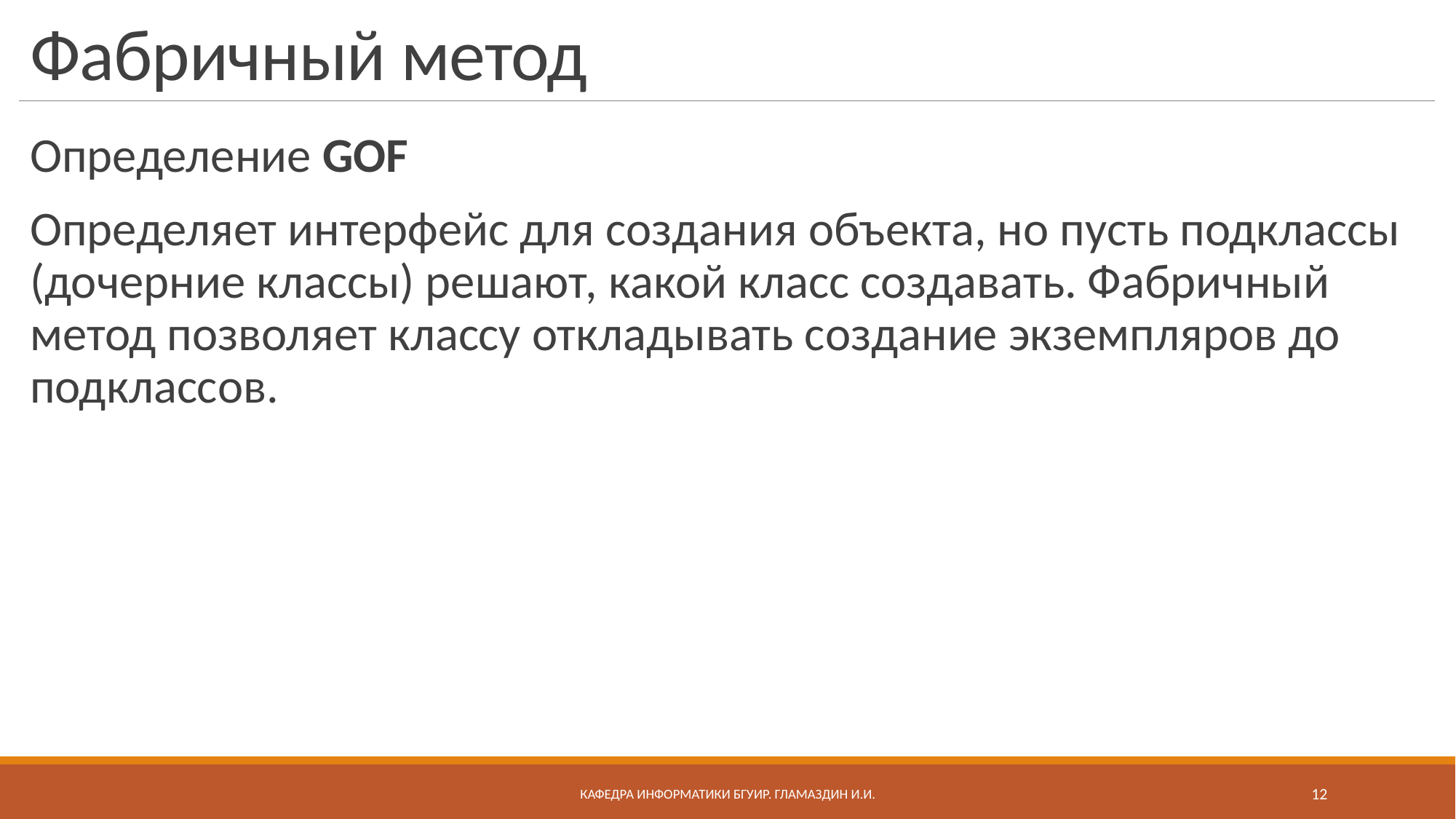

# Фабричный метод
Определение GOF
Определяет интерфейс для создания объекта, но пусть подклассы (дочерние классы) решают, какой класс создавать. Фабричный метод позволяет классу откладывать создание экземпляров до подклассов.

Кафедра информатики бгуир. Гламаздин И.и.
12